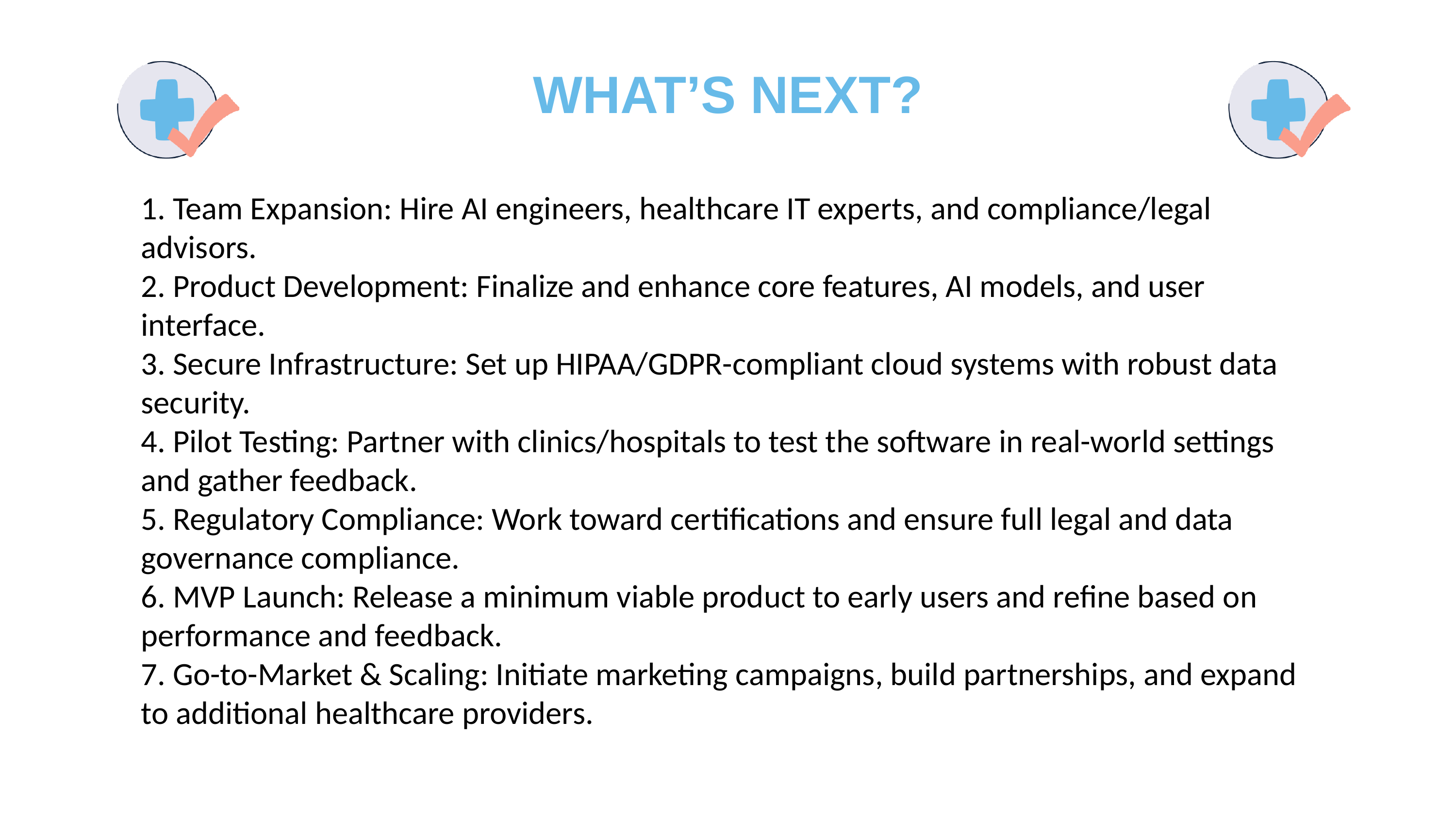

WHAT’S NEXT?

1. Team Expansion: Hire AI engineers, healthcare IT experts, and compliance/legal advisors.
2. Product Development: Finalize and enhance core features, AI models, and user interface.
3. Secure Infrastructure: Set up HIPAA/GDPR-compliant cloud systems with robust data security.
4. Pilot Testing: Partner with clinics/hospitals to test the software in real-world settings and gather feedback.
5. Regulatory Compliance: Work toward certifications and ensure full legal and data governance compliance.
6. MVP Launch: Release a minimum viable product to early users and refine based on performance and feedback.
7. Go-to-Market & Scaling: Initiate marketing campaigns, build partnerships, and expand to additional healthcare providers.